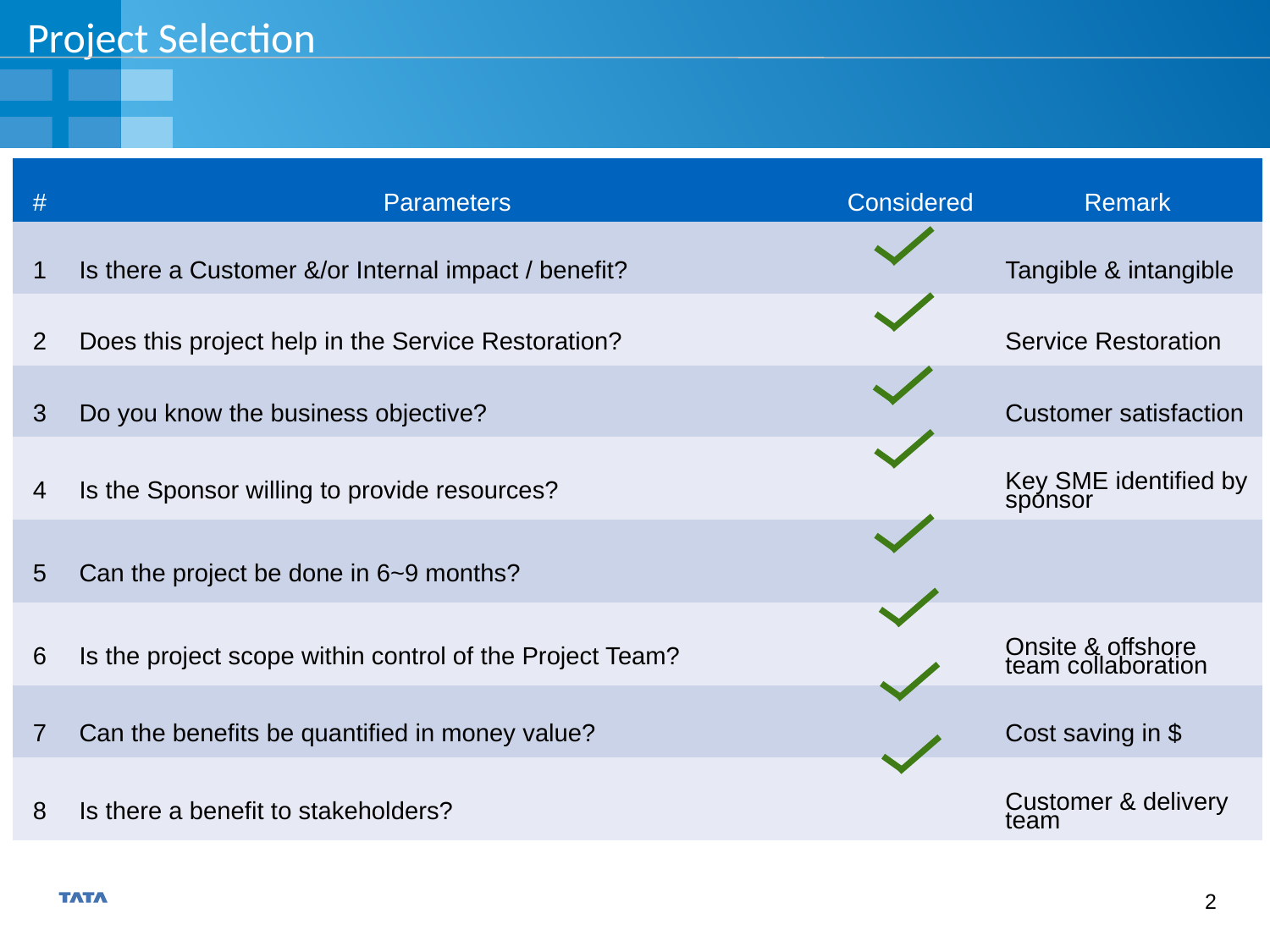

Project Selection

| # | Parameters | Considered | Remark |
| --- | --- | --- | --- |
| 1 | Is there a Customer &/or Internal impact / benefit? |  | Tangible & intangible |
| 2 | Does this project help in the Service Restoration? |  | Service Restoration |
| 3 | Do you know the business objective? |  | Customer satisfaction |
| 4 | Is the Sponsor willing to provide resources? |  | Key SME identified by sponsor |
| 5 | Can the project be done in 6~9 months? |  |  |
| 6 | Is the project scope within control of the Project Team? |  | Onsite & offshore team collaboration |
| 7 | Can the benefits be quantified in money value? |  | Cost saving in $ |
| 8 | Is there a benefit to stakeholders? |  | Customer & delivery team |